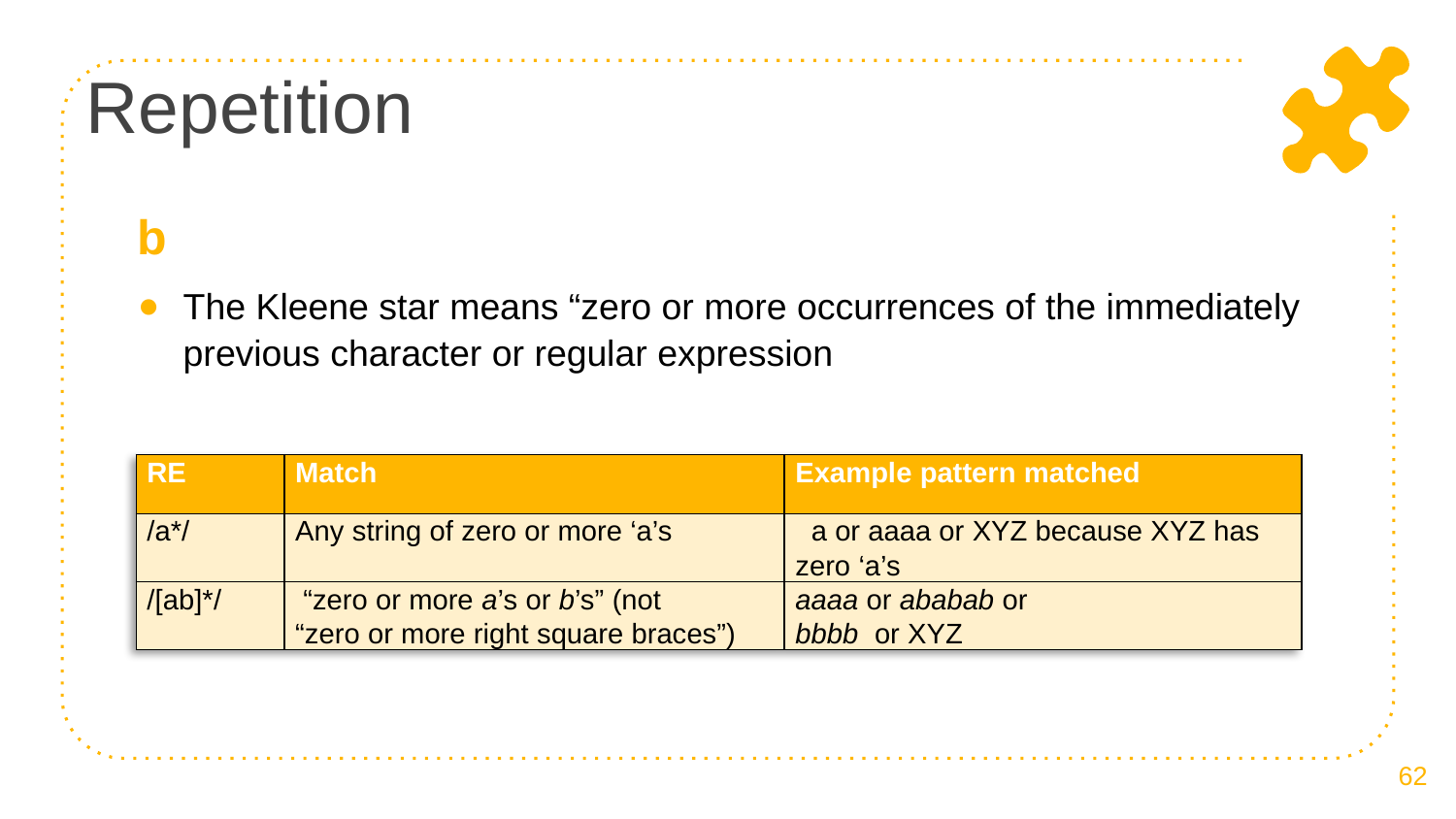

# Repetition
b
The Kleene star means “zero or more occurrences of the immediately previous character or regular expression

.
| RE | Match | Example pattern matched |
| --- | --- | --- |
| /a\*/ | Any string of zero or more ‘a’s | a or aaaa or XYZ because XYZ has zero ‘a’s |
| /[ab]\*/ | “zero or more a’s or b’s” (not “zero or more right square braces”) | aaaa or ababab or bbbb or XYZ |
62